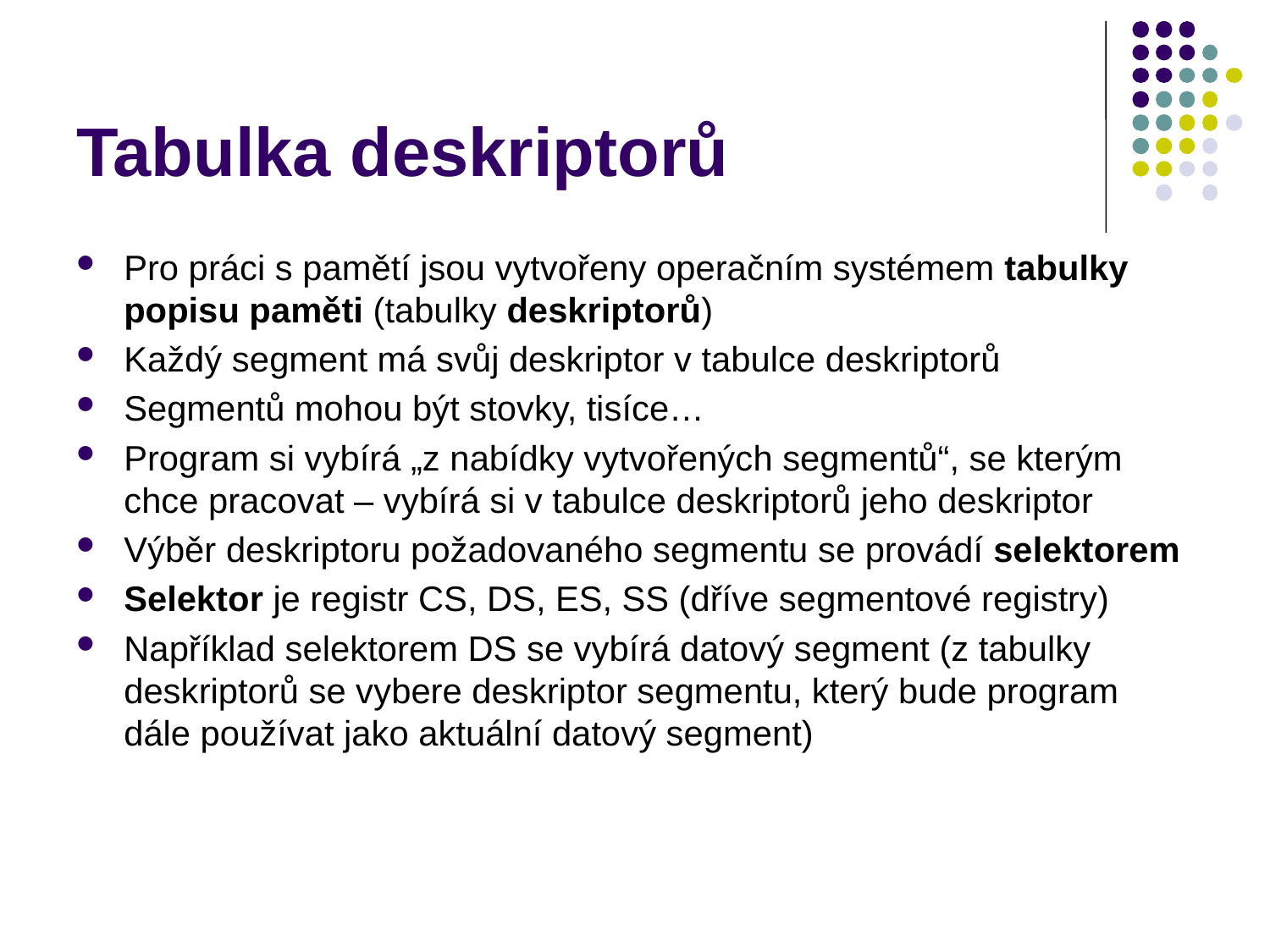

# Tabulka deskriptorů
Pro práci s pamětí jsou vytvořeny operačním systémem tabulky popisu paměti (tabulky deskriptorů)
Každý segment má svůj deskriptor v tabulce deskriptorů
Segmentů mohou být stovky, tisíce…
Program si vybírá „z nabídky vytvořených segmentů“, se kterým chce pracovat – vybírá si v tabulce deskriptorů jeho deskriptor
Výběr deskriptoru požadovaného segmentu se provádí selektorem
Selektor je registr CS, DS, ES, SS (dříve segmentové registry)
Například selektorem DS se vybírá datový segment (z tabulky deskriptorů se vybere deskriptor segmentu, který bude program dále používat jako aktuální datový segment)